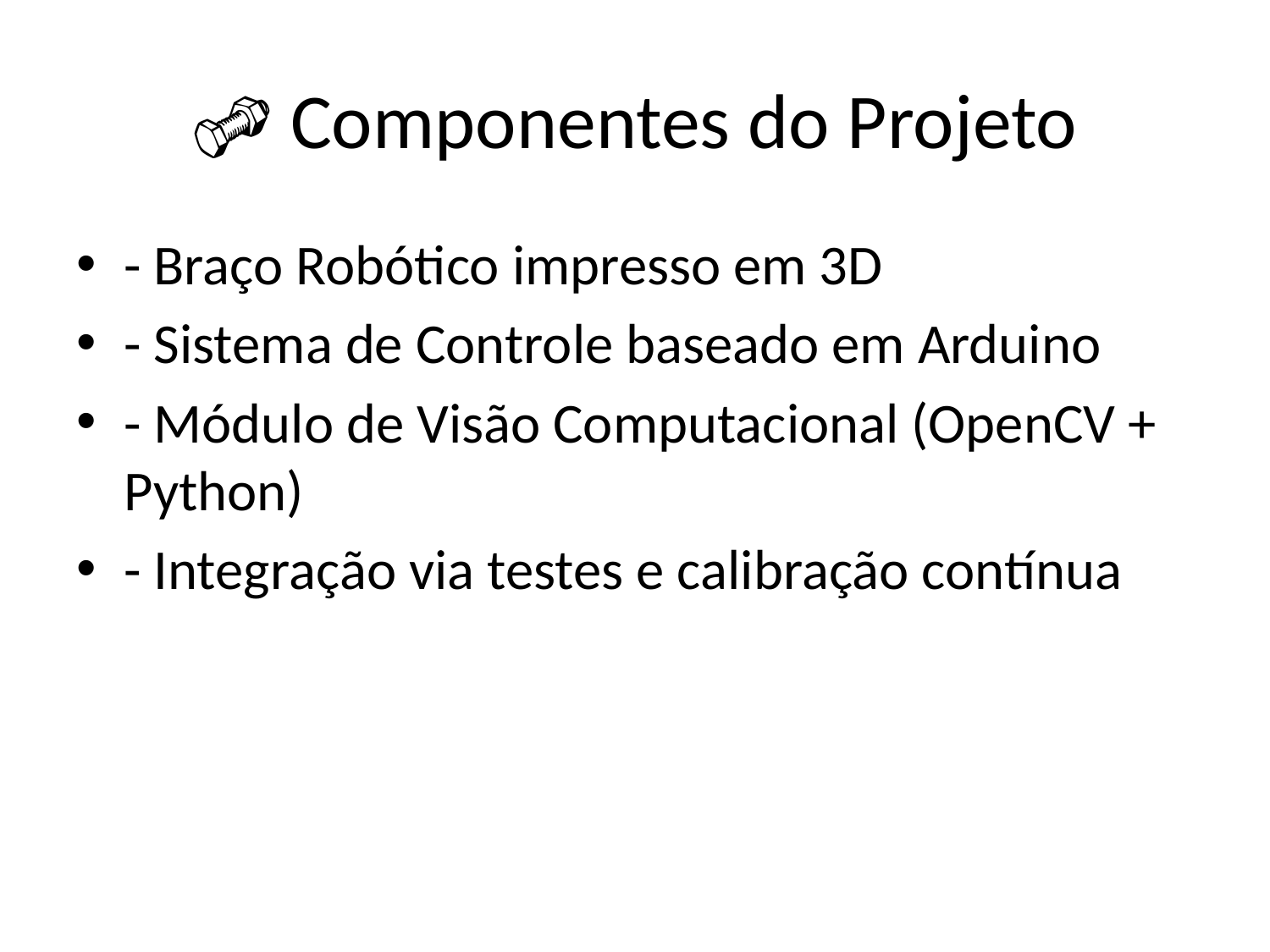

# 🔩 Componentes do Projeto
- Braço Robótico impresso em 3D
- Sistema de Controle baseado em Arduino
- Módulo de Visão Computacional (OpenCV + Python)
- Integração via testes e calibração contínua